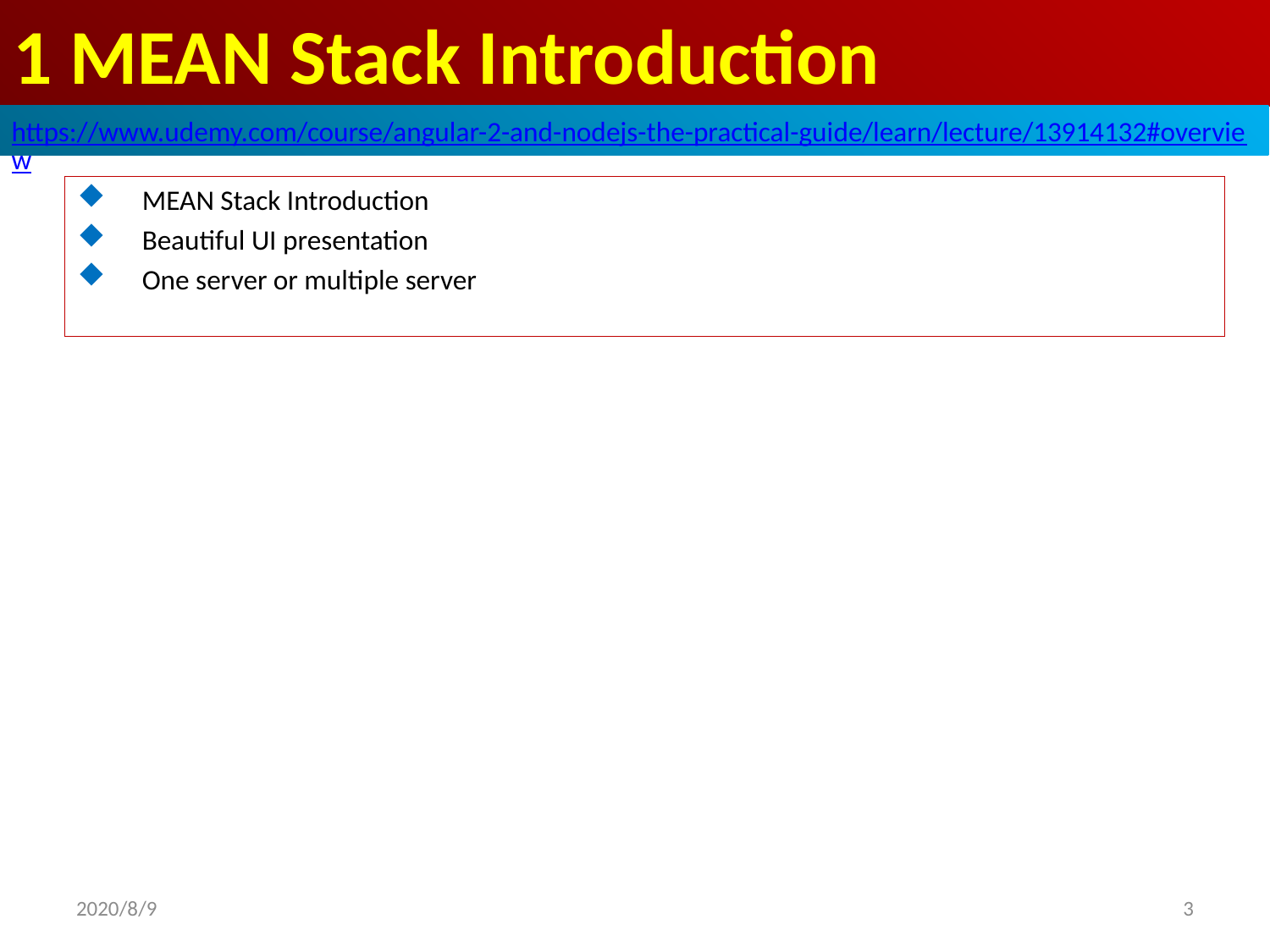

# 1 MEAN Stack Introduction
https://www.udemy.com/course/angular-2-and-nodejs-the-practical-guide/learn/lecture/13914132#overview
MEAN Stack Introduction
Beautiful UI presentation
One server or multiple server
3
2020/8/9